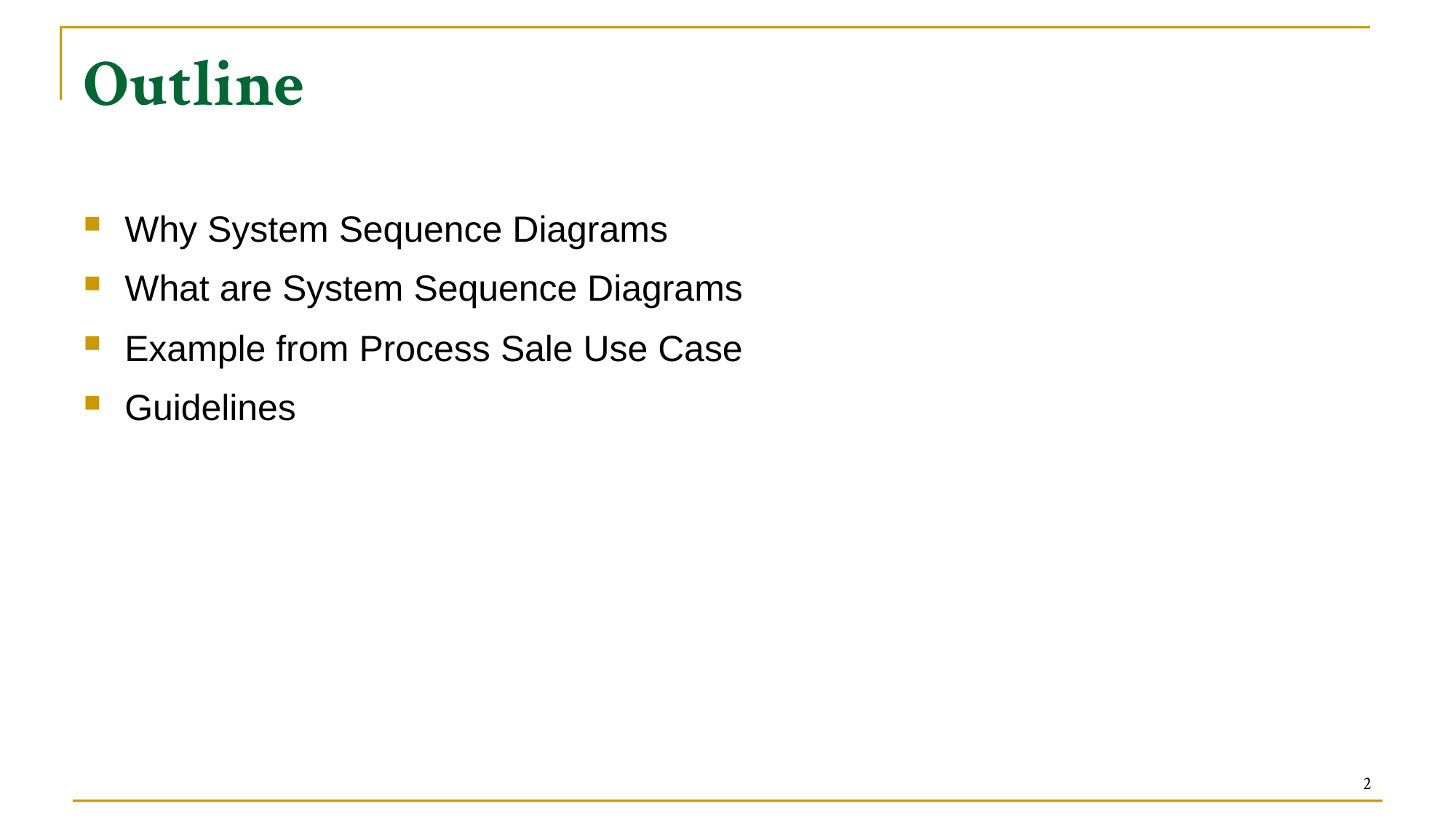

# Outline
Why System Sequence Diagrams
What are System Sequence Diagrams
Example from Process Sale Use Case
Guidelines
2